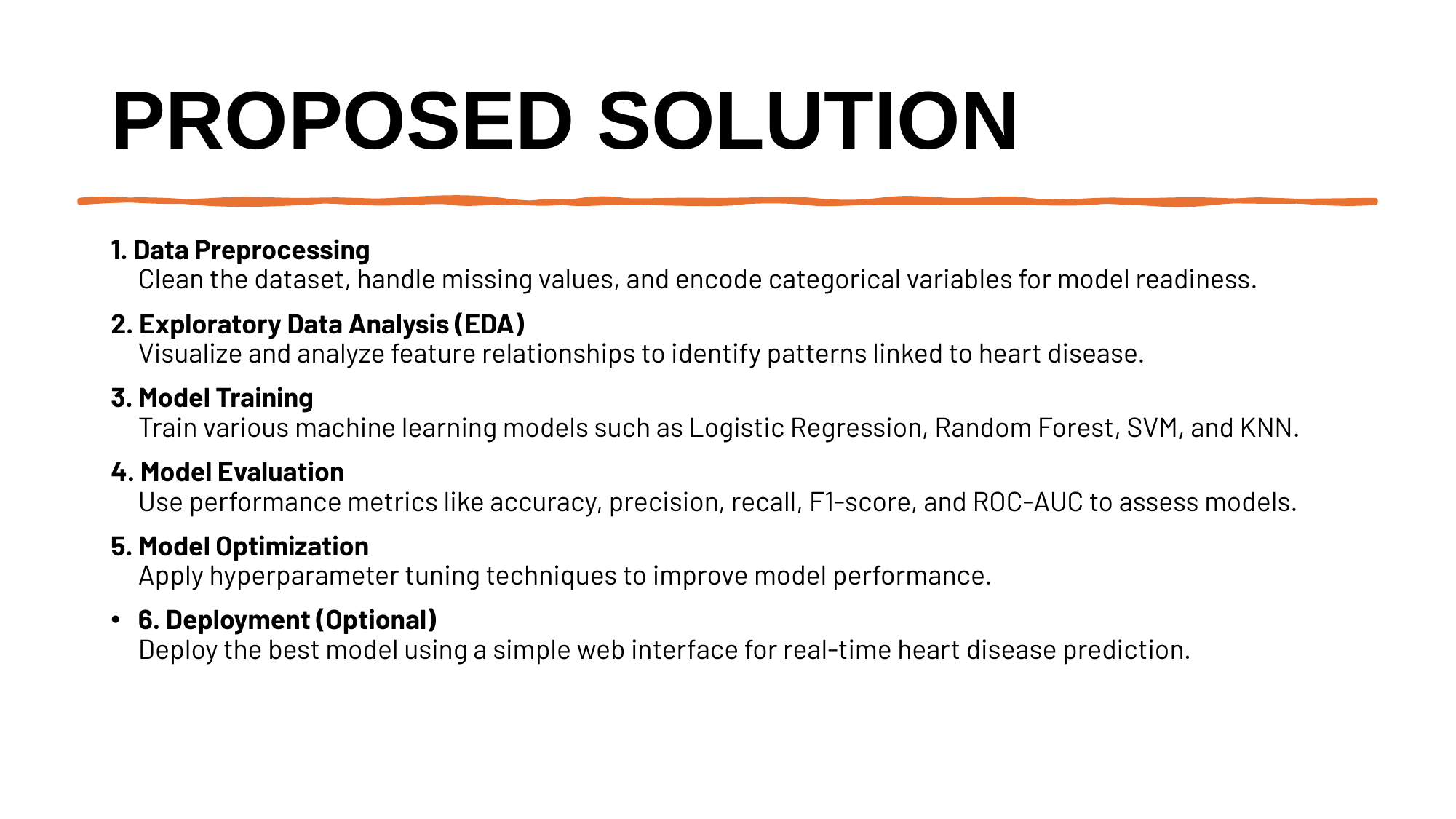

# Proposed Solution

1. Data Preprocessing
Clean the dataset, handle missing values, and encode categorical variables for model readiness.
2. Exploratory Data Analysis (EDA)
Visualize and analyze feature relationships to identify patterns linked to heart disease.
3. Model Training
Train various machine learning models such as Logistic Regression, Random Forest, SVM, and KNN.
4. Model Evaluation
Use performance metrics like accuracy, precision, recall, F1-score, and ROC-AUC to assess models.
5. Model Optimization
Apply hyperparameter tuning techniques to improve model performance.
6. Deployment (Optional)
Deploy the best model using a simple web interface for real-time heart disease prediction.